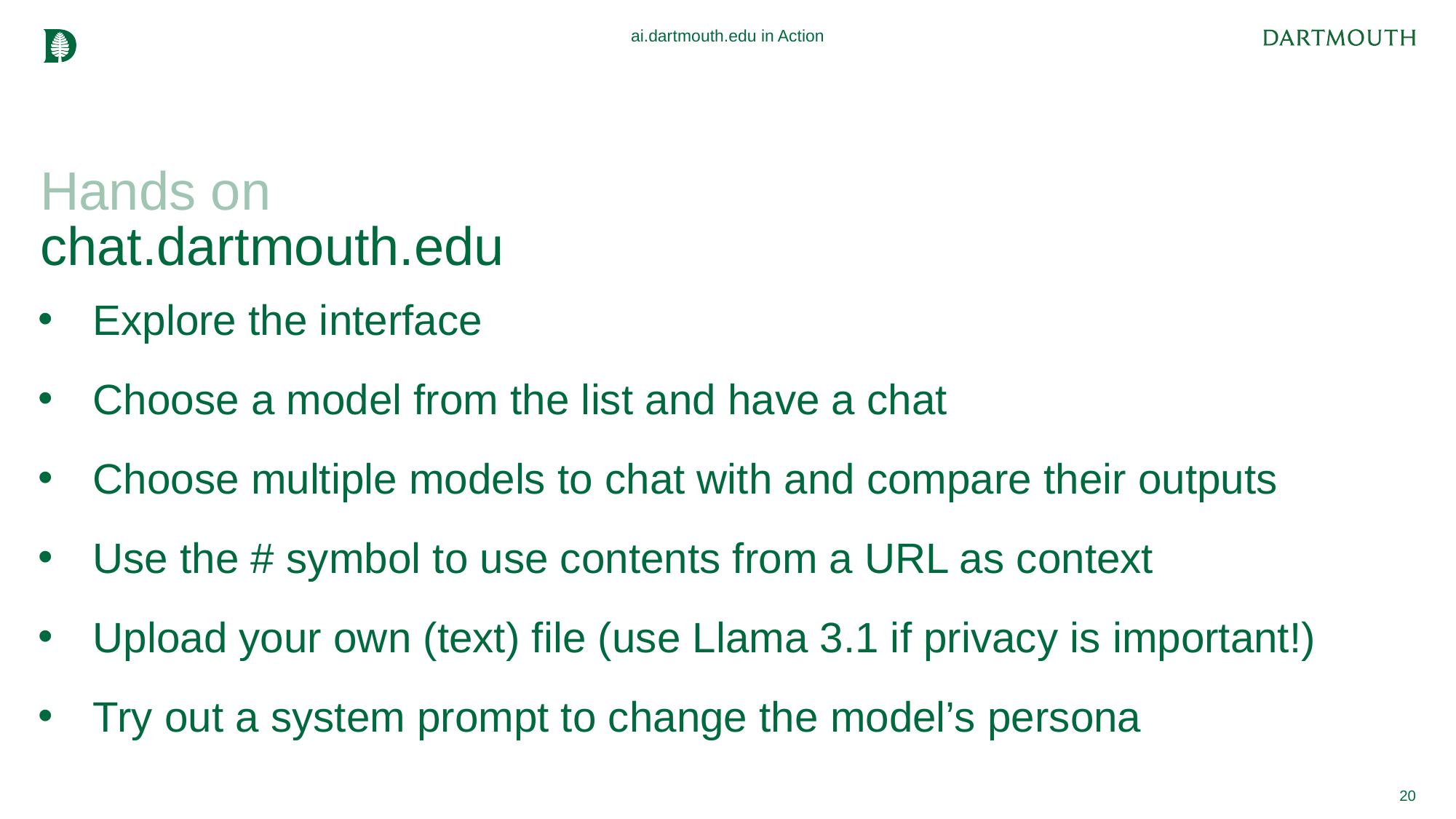

ai.dartmouth.edu in Action
# Hands on chat.dartmouth.edu
Explore the interface
Choose a model from the list and have a chat
Choose multiple models to chat with and compare their outputs
Use the # symbol to use contents from a URL as context
Upload your own (text) file (use Llama 3.1 if privacy is important!)
Try out a system prompt to change the model’s persona
20